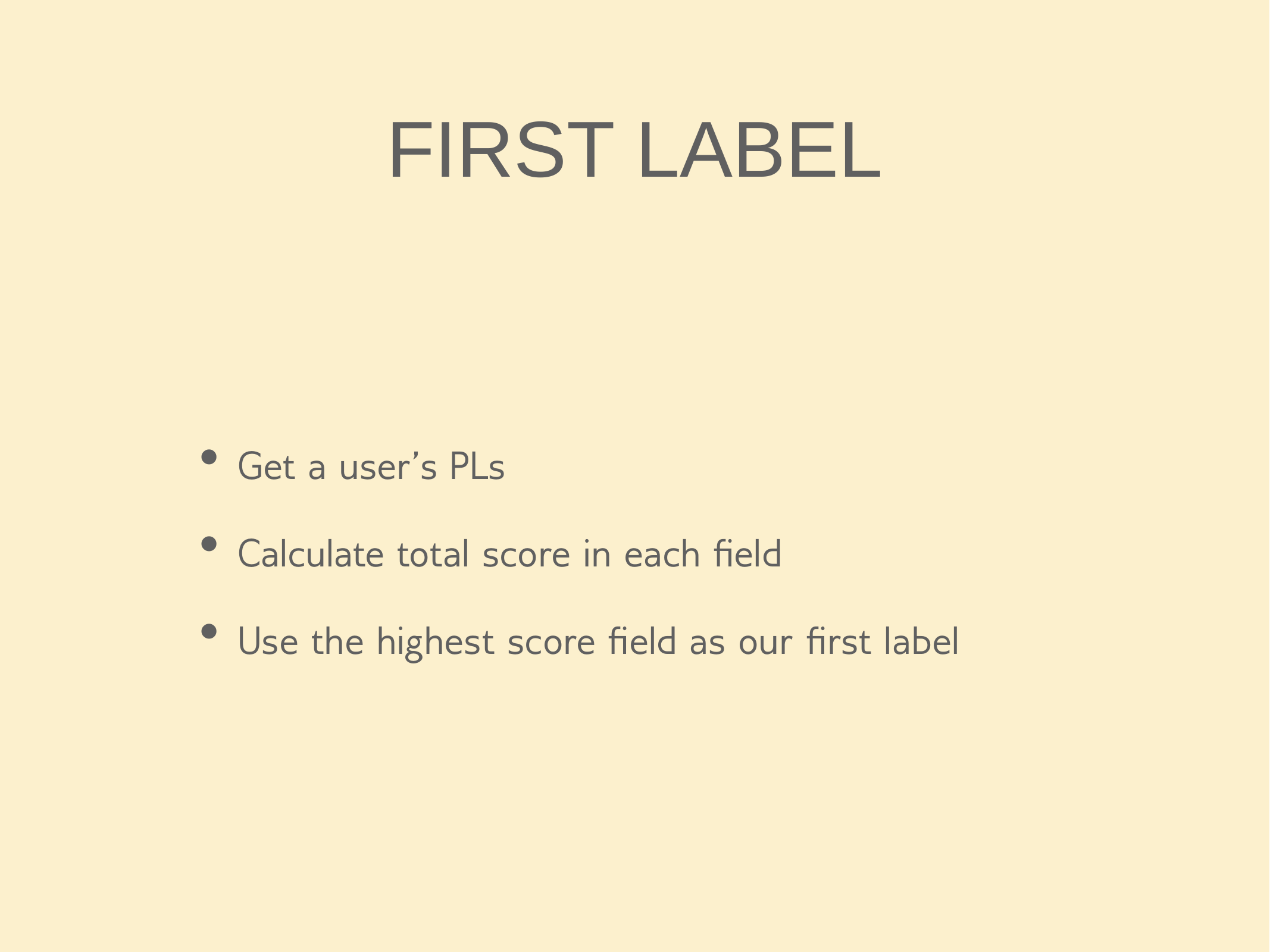

first label
Get a user’s PLs
Calculate total score in each field
Use the highest score field as our first label